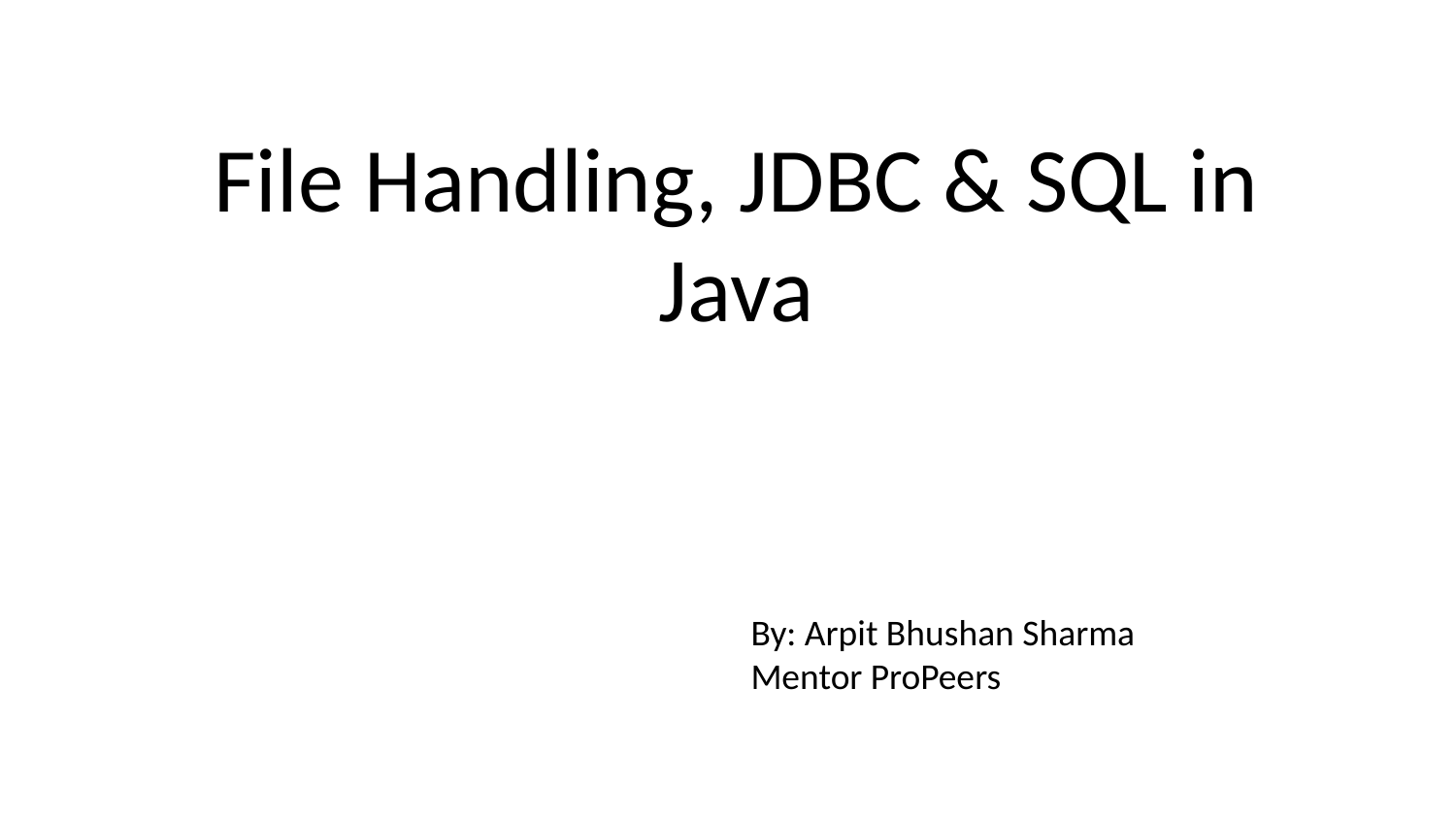

# File Handling, JDBC & SQL in Java
By: Arpit Bhushan Sharma
Mentor ProPeers